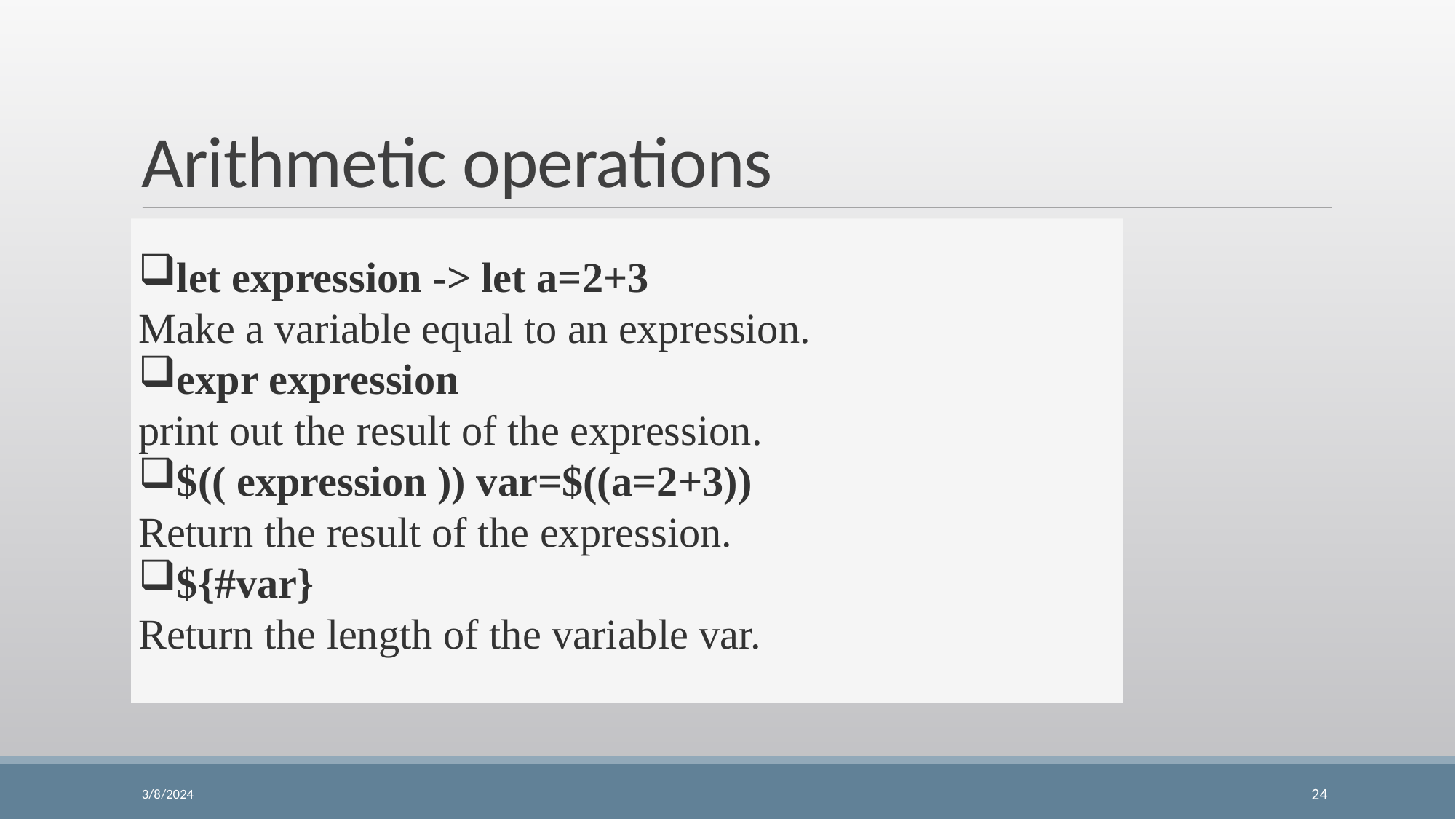

Arithmetic operations

let expression -> let a=2+3
Make a variable equal to an expression.
expr expression
print out the result of the expression.
$(( expression )) var=$((a=2+3))
Return the result of the expression.
${#var}
Return the length of the variable var.

3/8/2024
24